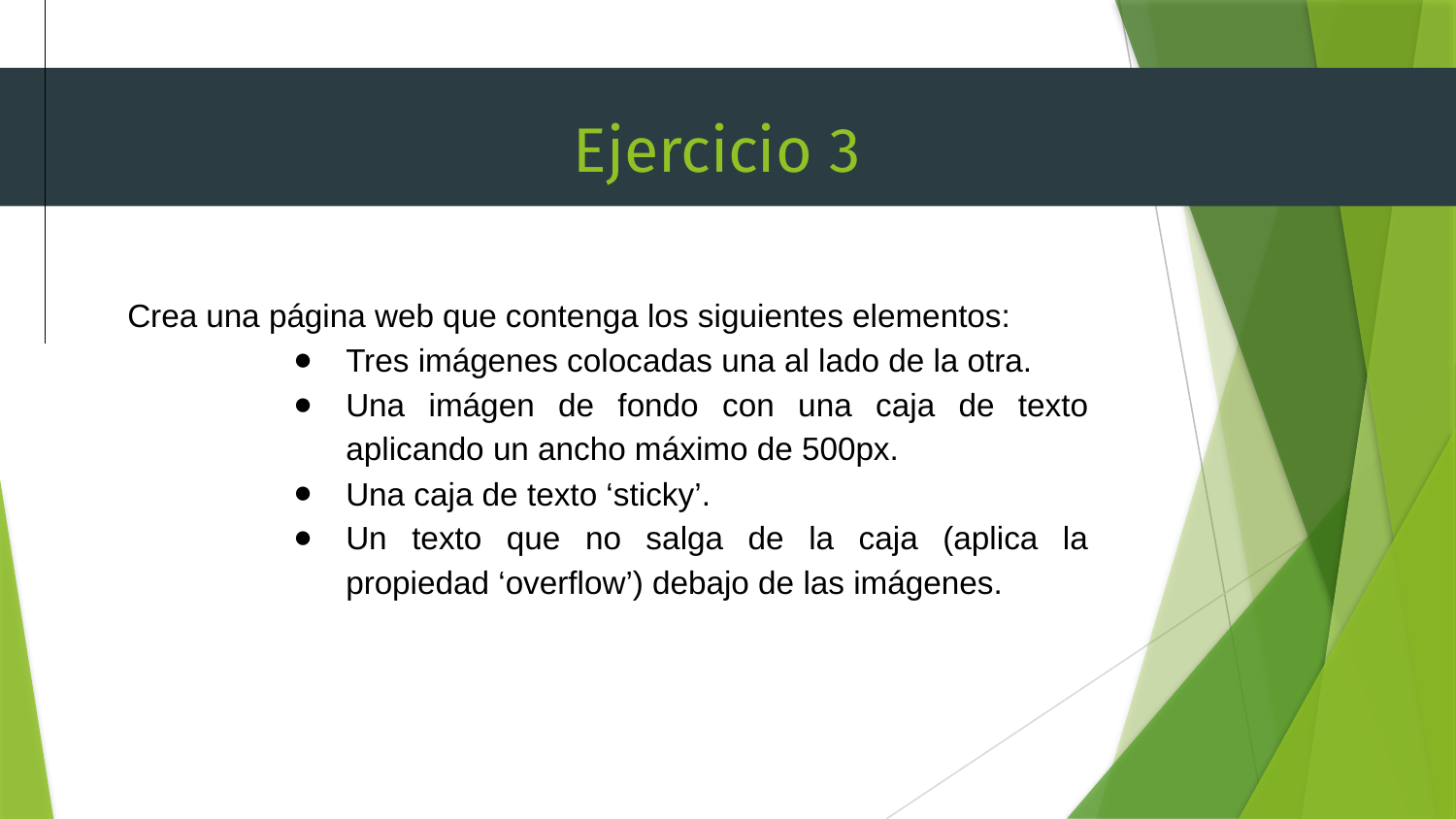

# Ejercicio 3

Crea una página web que contenga los siguientes elementos:
Tres imágenes colocadas una al lado de la otra.
Una imágen de fondo con una caja de texto aplicando un ancho máximo de 500px.
Una caja de texto ‘sticky’.
Un texto que no salga de la caja (aplica la propiedad ‘overflow’) debajo de las imágenes.